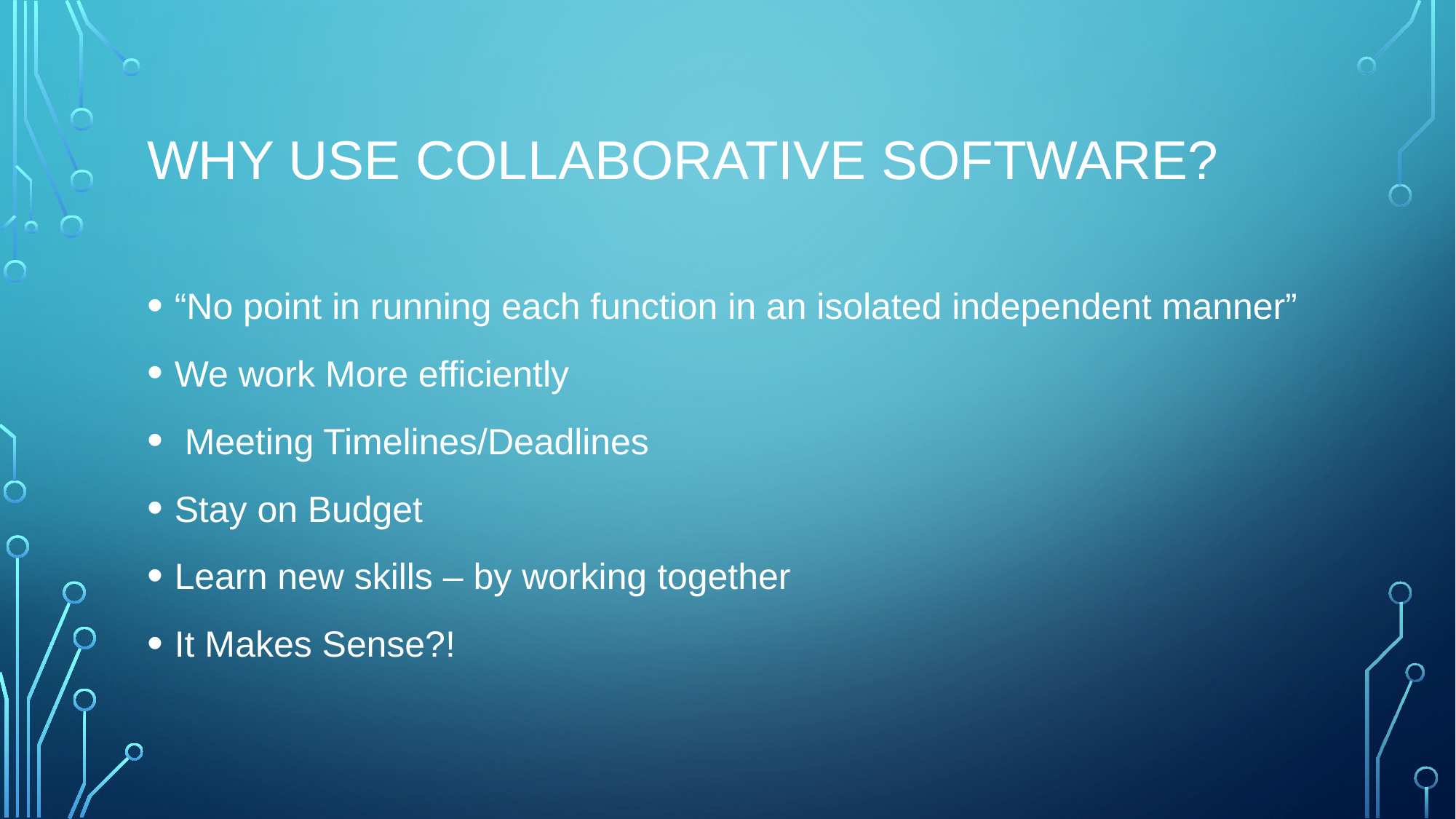

# Why use Collaborative software?
“No point in running each function in an isolated independent manner”
We work More efficiently
 Meeting Timelines/Deadlines
Stay on Budget
Learn new skills – by working together
It Makes Sense?!